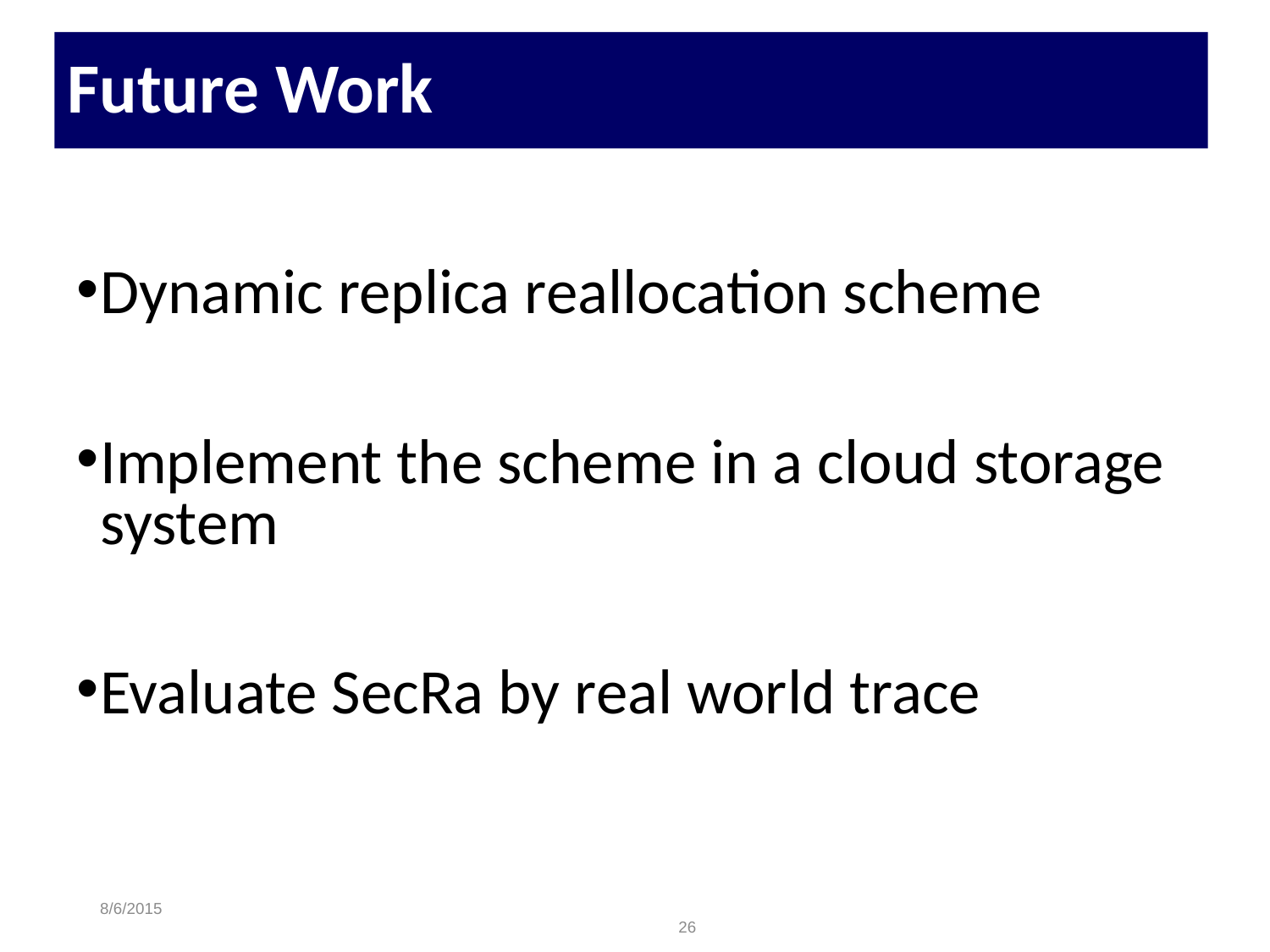

# Future Work

Dynamic replica reallocation scheme

Implement the scheme in a cloud storage system

Evaluate SecRa by real world trace
8/6/2015
26